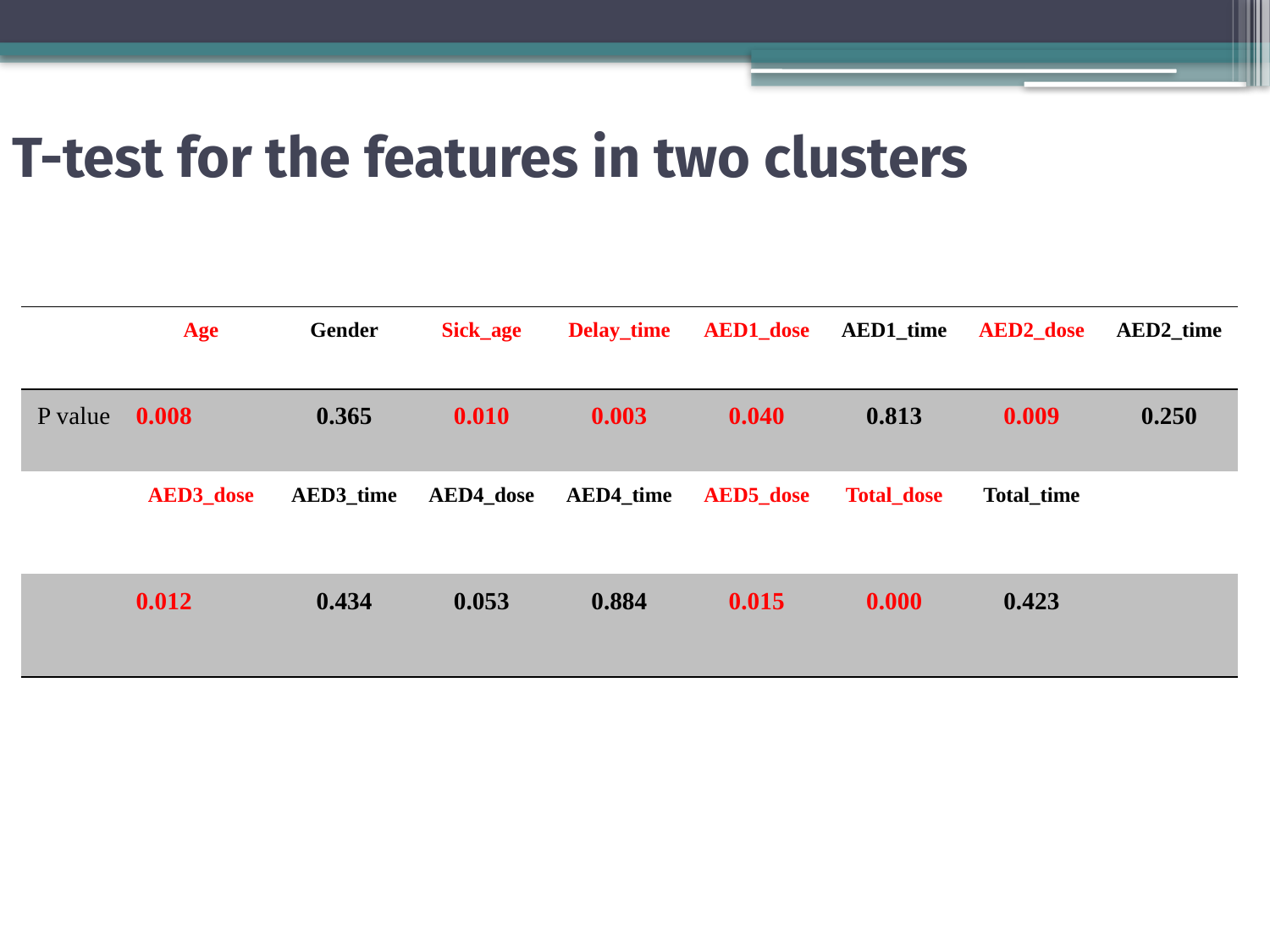

# T-test for the features in two clusters
|  | Age | Gender | Sick\_age | Delay\_time | AED1\_dose | AED1\_time | AED2\_dose | AED2\_time |
| --- | --- | --- | --- | --- | --- | --- | --- | --- |
| P value | 0.008 | 0.365 | 0.010 | 0.003 | 0.040 | 0.813 | 0.009 | 0.250 |
|  | AED3\_dose | AED3\_time | AED4\_dose | AED4\_time | AED5\_dose | Total\_dose | Total\_time |  |
|  | 0.012 | 0.434 | 0.053 | 0.884 | 0.015 | 0.000 | 0.423 |  |